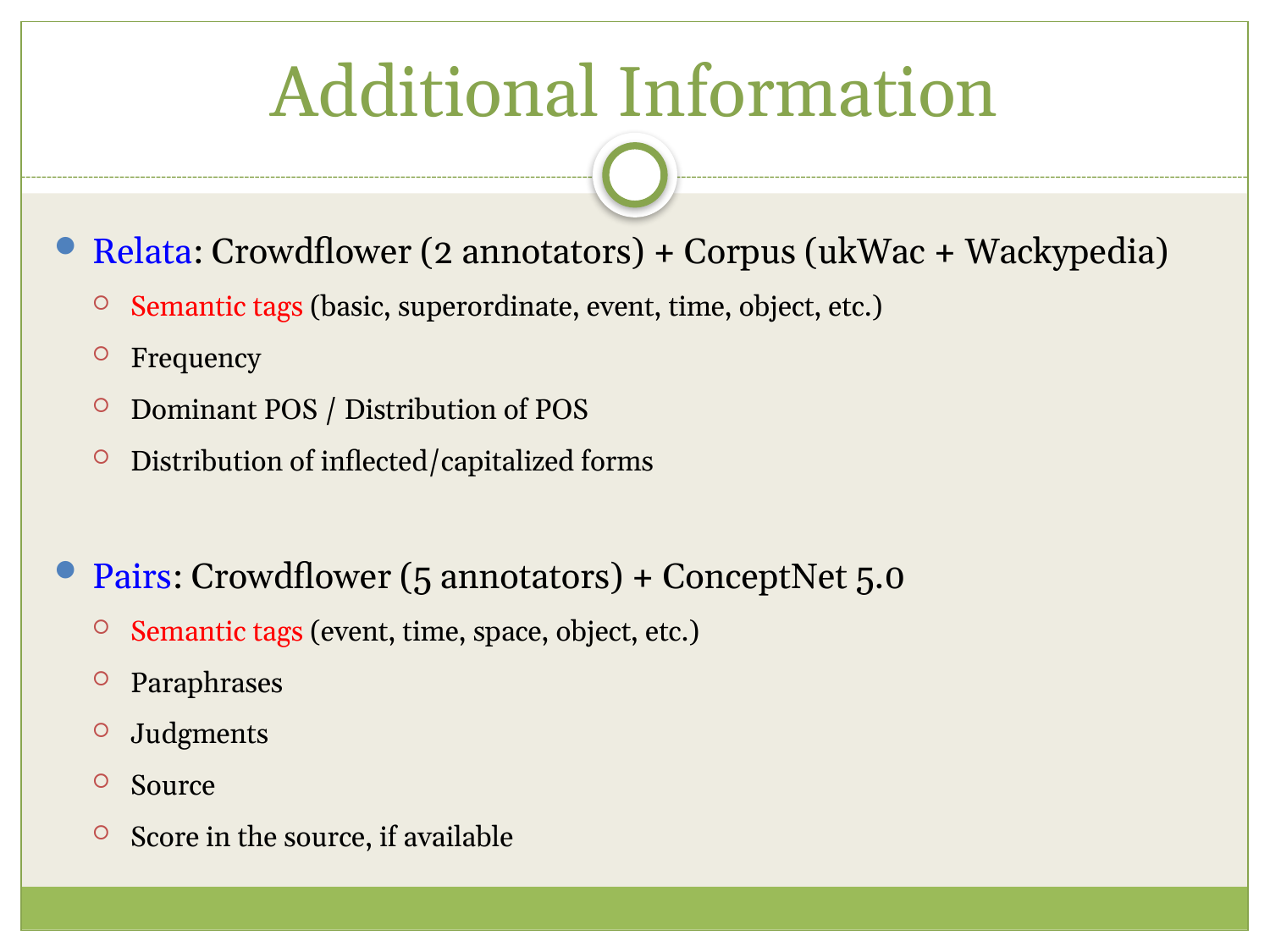

# Additional Information
Relata: Crowdflower (2 annotators) + Corpus (ukWac + Wackypedia)
Semantic tags (basic, superordinate, event, time, object, etc.)
Frequency
Dominant POS / Distribution of POS
Distribution of inflected/capitalized forms

Pairs: Crowdflower (5 annotators) + ConceptNet 5.0
Semantic tags (event, time, space, object, etc.)
Paraphrases
Judgments
Source
Score in the source, if available